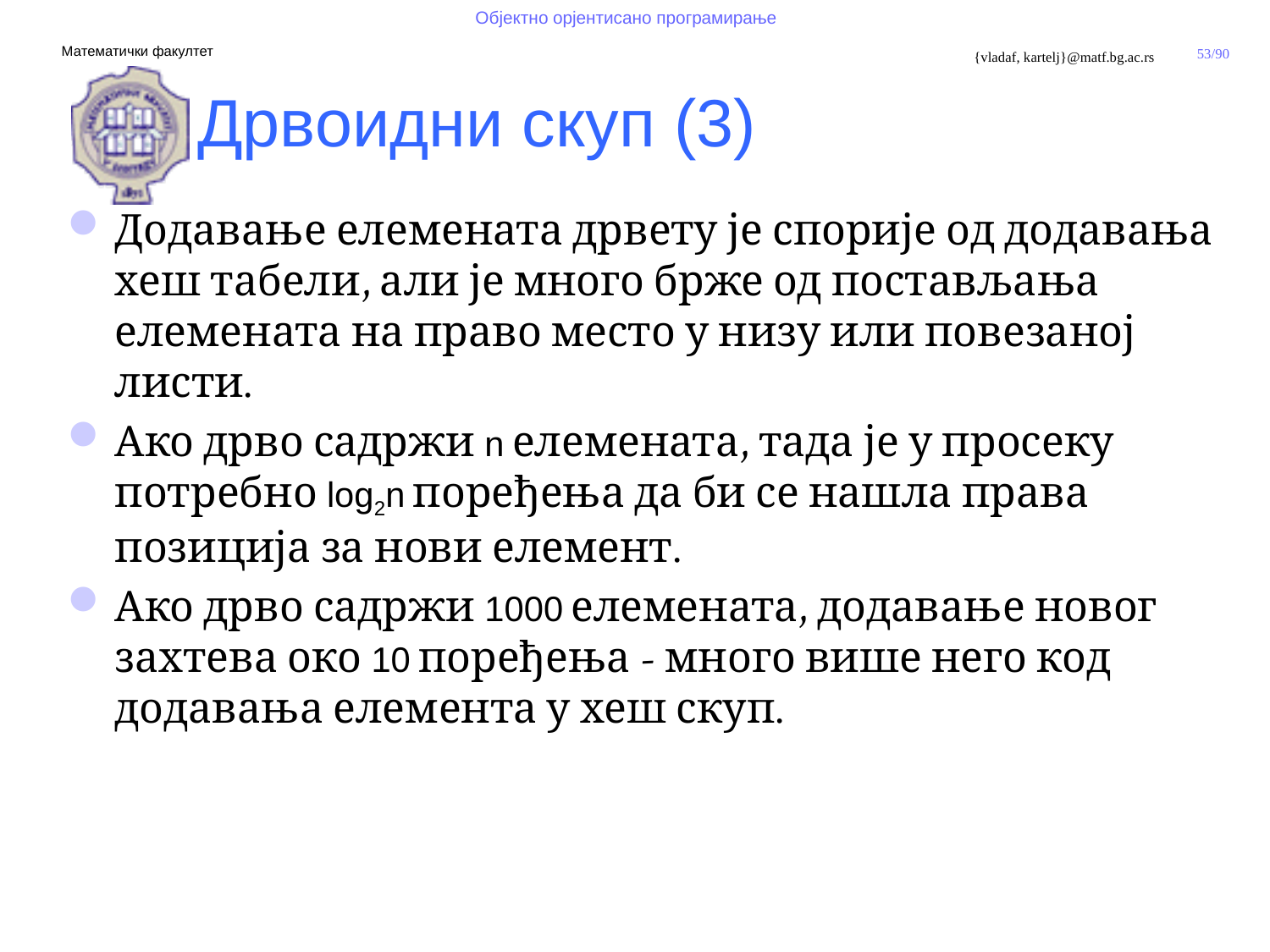

Дрвоидни скуп (3)
Додавање елемената дрвету је спорије од додавања хеш табели, али је много брже од постављања елемената на право место у низу или повезаној листи.
Ако дрво садржи n елемената, тада је у просеку потребно log2n поређења да би се нашла права позиција за нови елемент.
Ако дрво садржи 1000 елемената, додавање новог захтева око 10 поређења - много више него код додавања елемента у хеш скуп.